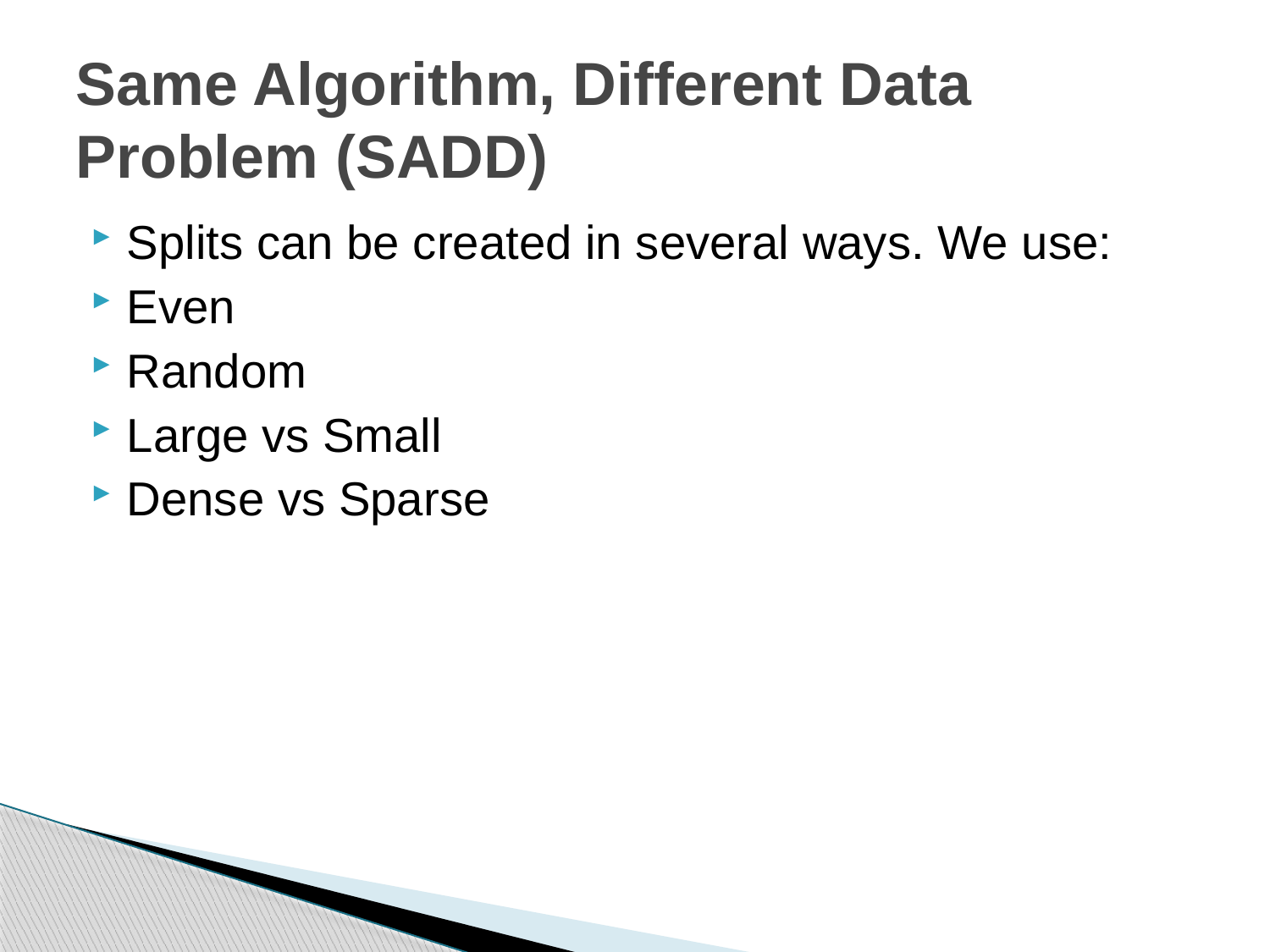

# Same Algorithm, Different Data Problem (SADD)
Splits can be created in several ways. We use:
Even
Random
Large vs Small
Dense vs Sparse